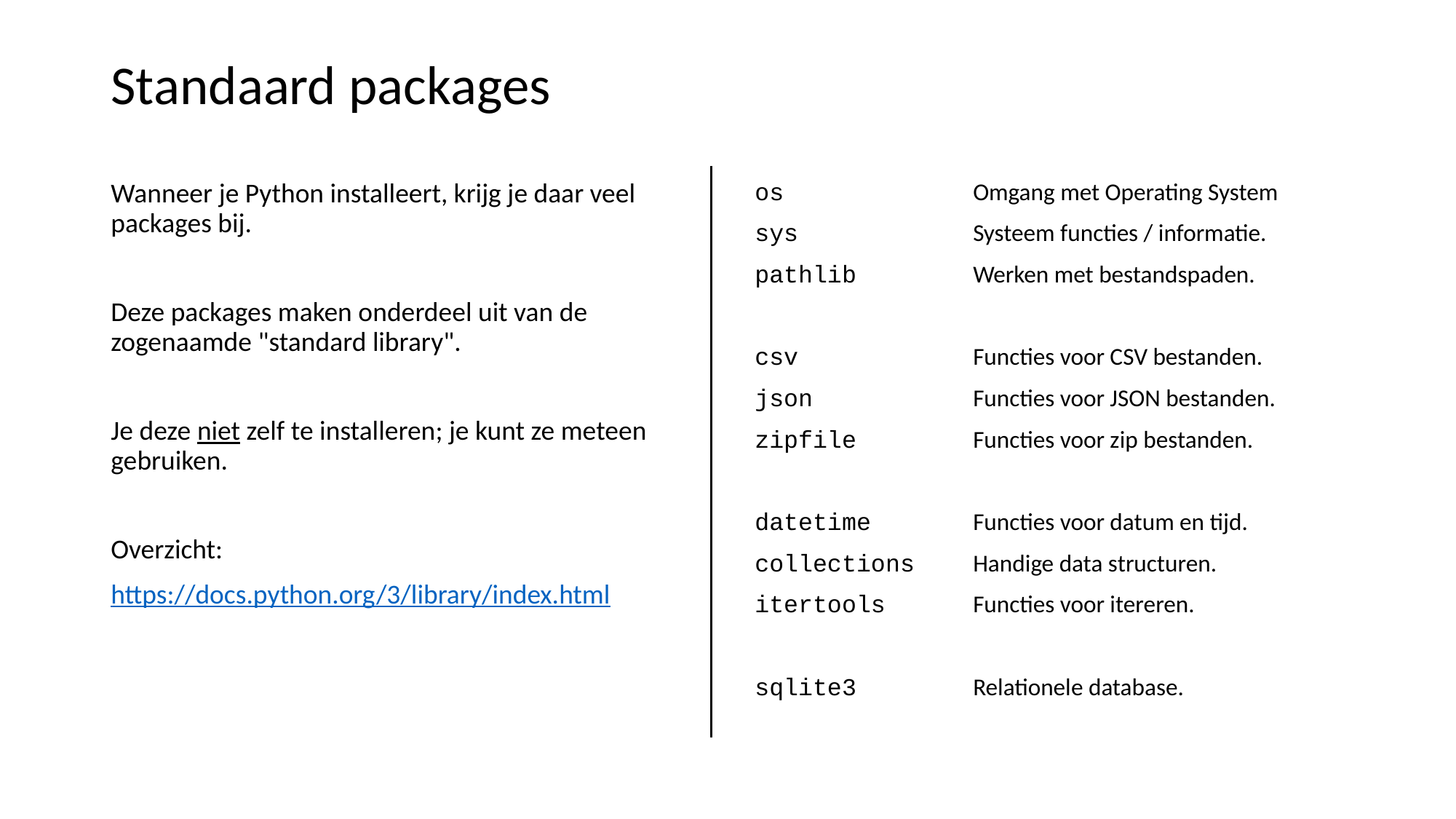

# Standaard packages
Wanneer je Python installeert, krijg je daar veel packages bij.

Deze packages maken onderdeel uit van de zogenaamde "standard library".

Je deze niet zelf te installeren; je kunt ze meteen gebruiken.

Overzicht:
https://docs.python.org/3/library/index.html

os		Omgang met Operating System
sys		Systeem functies / informatie.
pathlib		Werken met bestandspaden.

csv		Functies voor CSV bestanden.
json		Functies voor JSON bestanden.
zipfile		Functies voor zip bestanden.

datetime	Functies voor datum en tijd.
collections	Handige data structuren.
itertools	Functies voor itereren.

sqlite3		Relationele database.